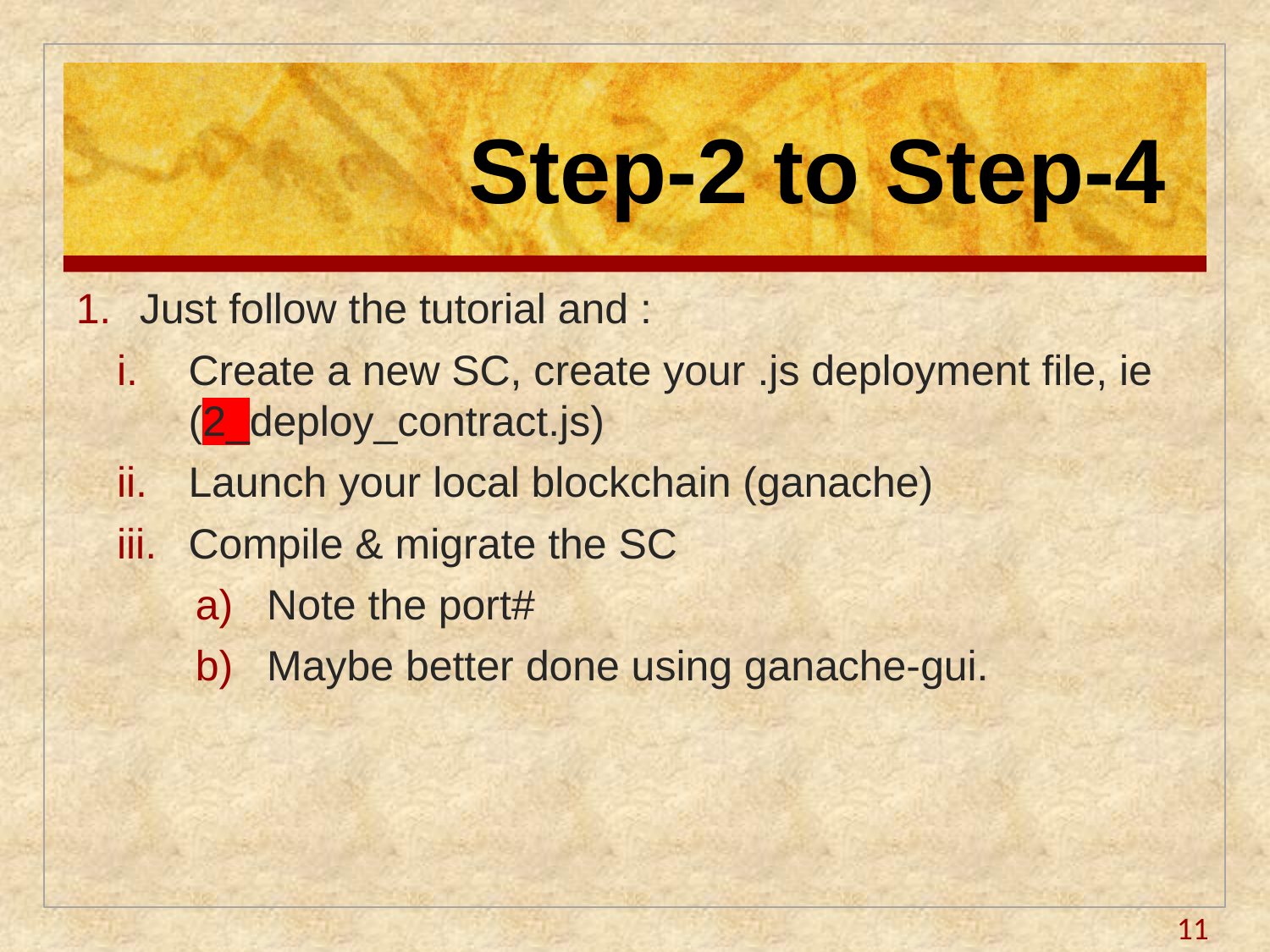

# Step-2 to Step-4
Just follow the tutorial and :
Create a new SC, create your .js deployment file, ie (2_deploy_contract.js)
Launch your local blockchain (ganache)
Compile & migrate the SC
Note the port#
Maybe better done using ganache-gui.

11